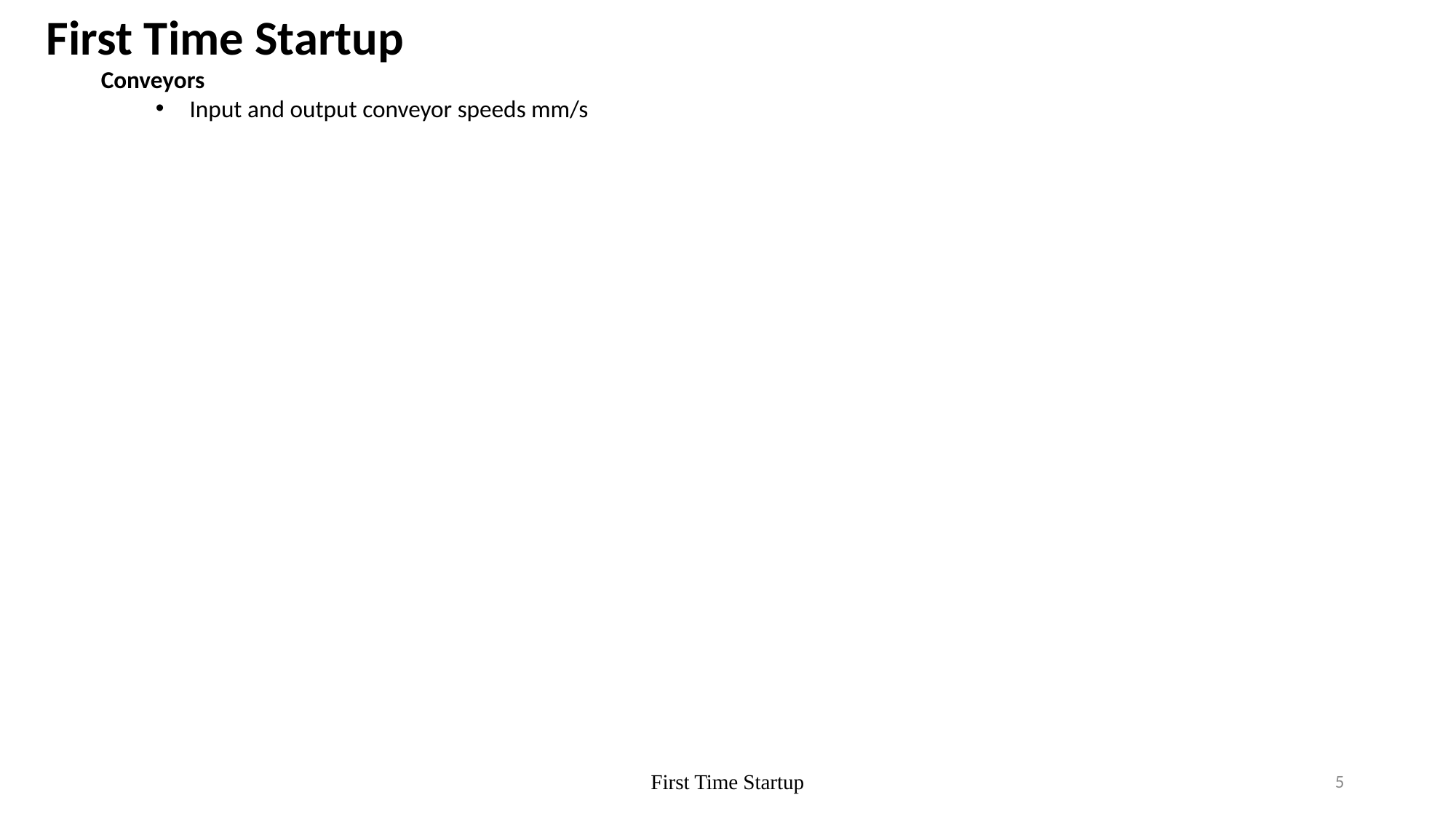

First Time Startup
Conveyors
Input and output conveyor speeds mm/s

First Time Startup
5